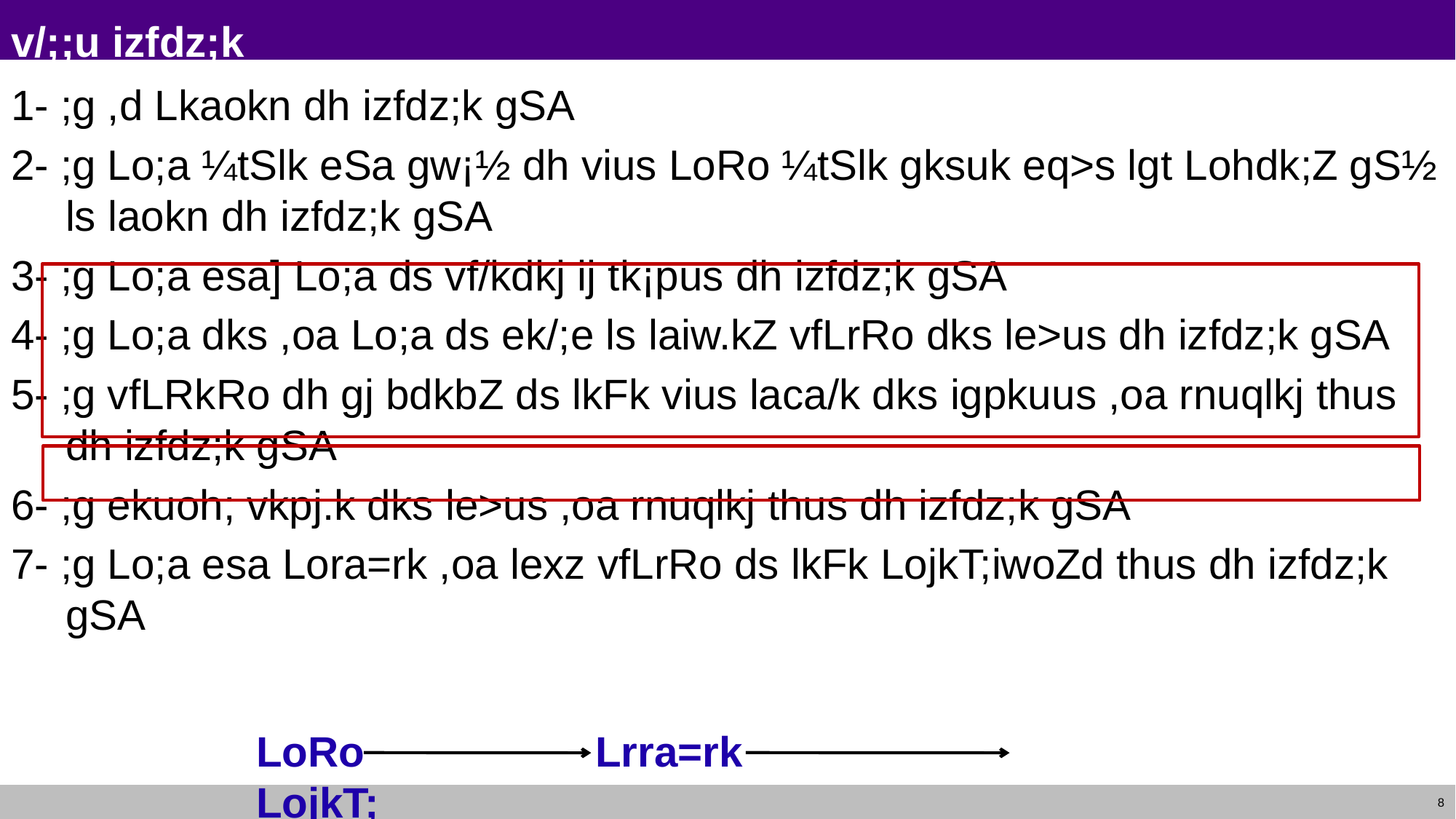

# v/;;u izfdz;k
1- ;g ,d Lkaokn dh izfdz;k gSA
2- ;g Lo;a ¼tSlk eSa gw¡½ dh vius LoRo ¼tSlk gksuk eq>s lgt Lohdk;Z gS½ ls laokn dh izfdz;k gSA
3- ;g Lo;a esa] Lo;a ds vf/kdkj ij tk¡pus dh izfdz;k gSA
4- ;g Lo;a dks ,oa Lo;a ds ek/;e ls laiw.kZ vfLrRo dks le>us dh izfdz;k gSA
5- ;g vfLRkRo dh gj bdkbZ ds lkFk vius laca/k dks igpkuus ,oa rnuqlkj thus dh izfdz;k gSA
6- ;g ekuoh; vkpj.k dks le>us ,oa rnuqlkj thus dh izfdz;k gSA
7- ;g Lo;a esa Lora=rk ,oa lexz vfLrRo ds lkFk LojkT;iwoZd thus dh izfdz;k gSA

LoRo			 Lrra=rk			LojkT;